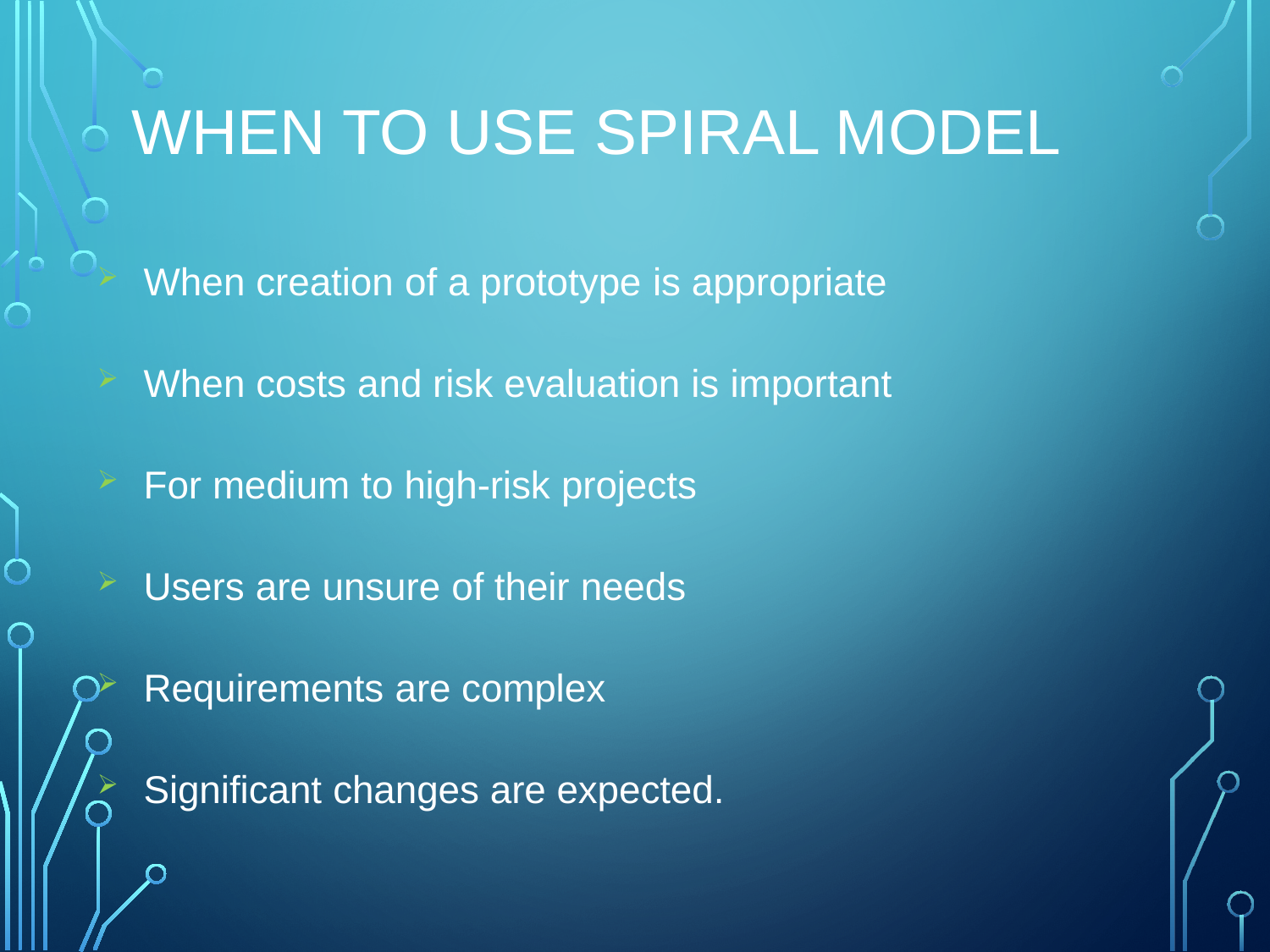

# When to use spiral model
When creation of a prototype is appropriate

When costs and risk evaluation is important

For medium to high-risk projects

Users are unsure of their needs

Requirements are complex

Significant changes are expected.